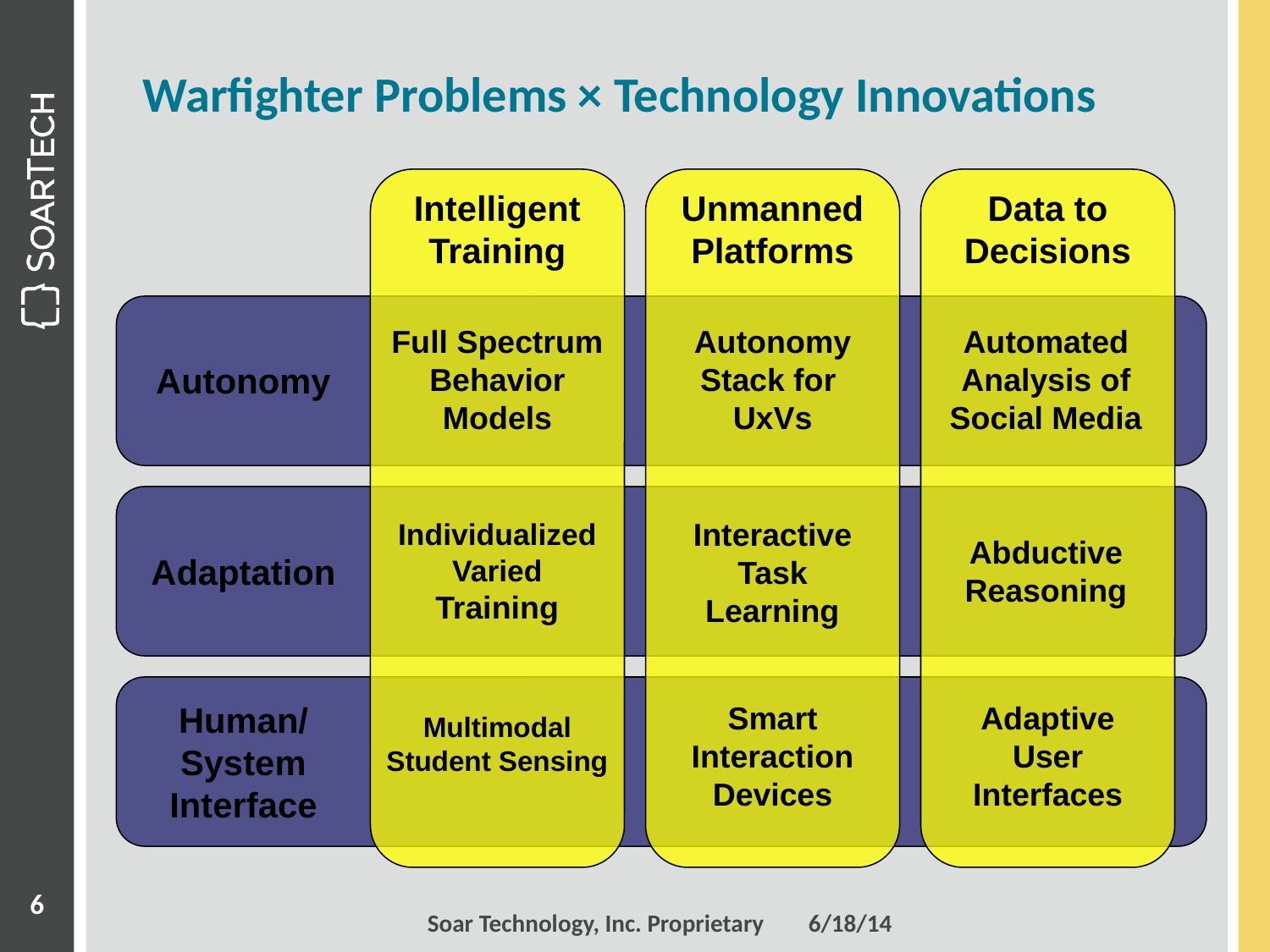

# Warfighter Problems × Technology Innovations
Intelligent
Training
Unmanned
Platforms
Data to
Decisions

Full Spectrum Behavior Models
Automated
Analysis of
Social Media
Autonomy
Stack for
UxVs
Autonomy

Interactive
Task
Learning
Individualized
Varied
Training
Abductive
Reasoning
Adaptation

Human/System
Interface
Smart
Interaction
Devices
Adaptive
User
Interfaces
Multimodal
Student Sensing
6
Soar Technology, Inc. Proprietary 	6/18/14